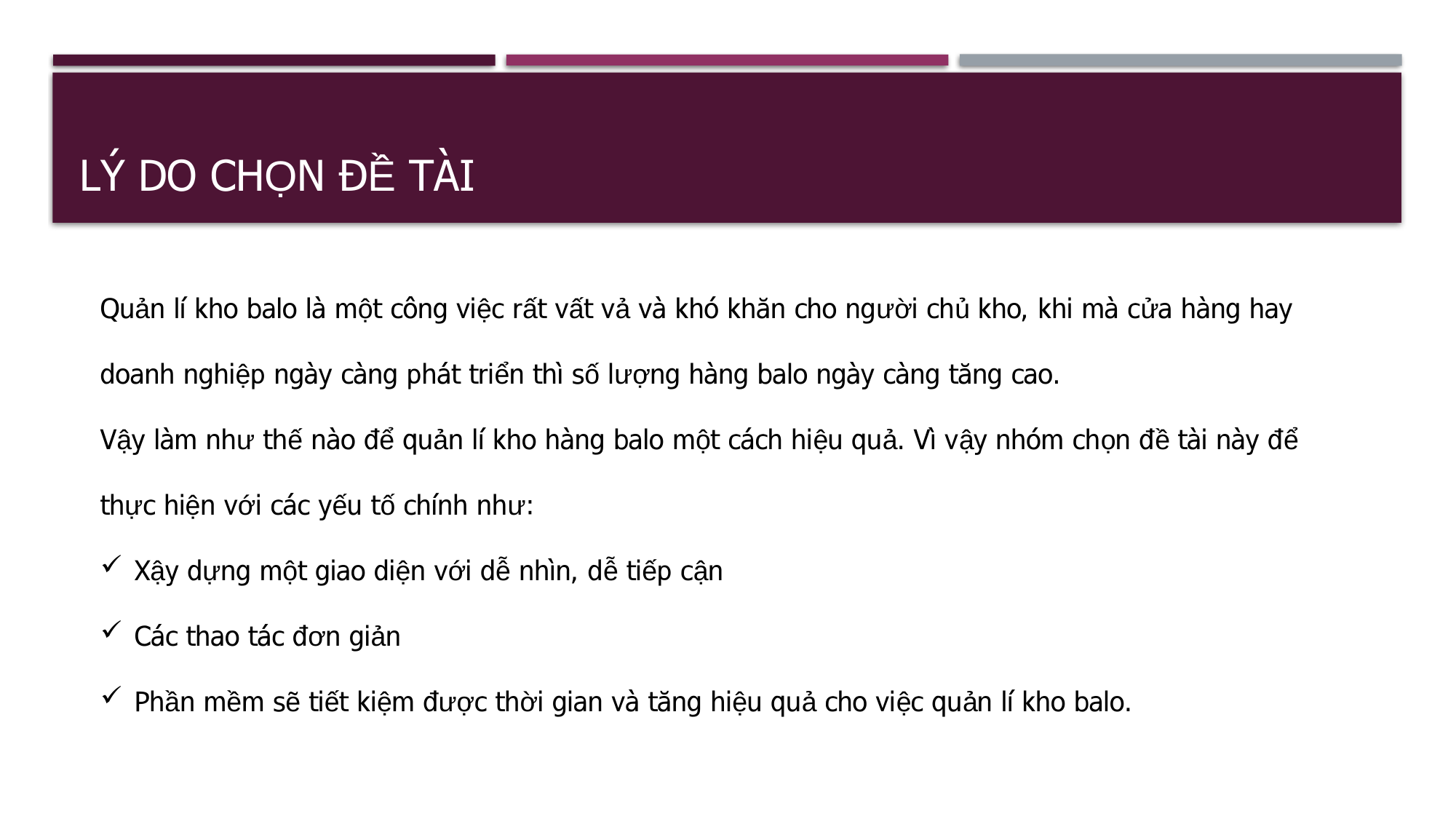

# Lý do CHỌN ĐỀ TÀI
Quản lí kho balo là một công việc rất vất vả và khó khăn cho người chủ kho, khi mà cửa hàng hay doanh nghiệp ngày càng phát triển thì số lượng hàng balo ngày càng tăng cao.
Vậy làm như thế nào để quản lí kho hàng balo một cách hiệu quả. Vì vậy nhóm chọn đề tài này để thực hiện với các yếu tố chính như:
Xậy dựng một giao diện với dễ nhìn, dễ tiếp cận
Các thao tác đơn giản
Phần mềm sẽ tiết kiệm được thời gian và tăng hiệu quả cho việc quản lí kho balo.